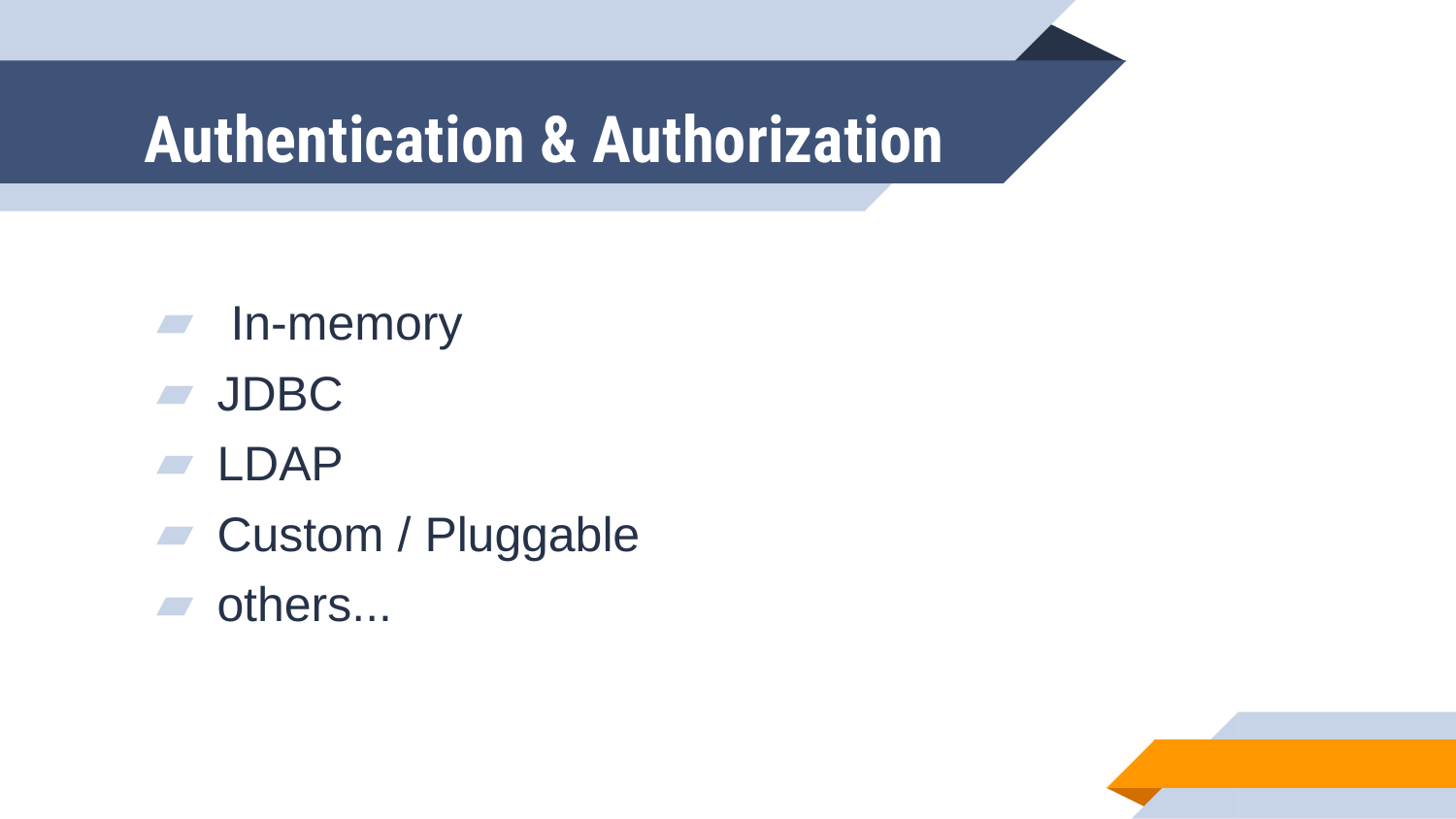

# Authentication & Authorization
 In-memory
JDBC
LDAP
Custom / Pluggable
others...
12